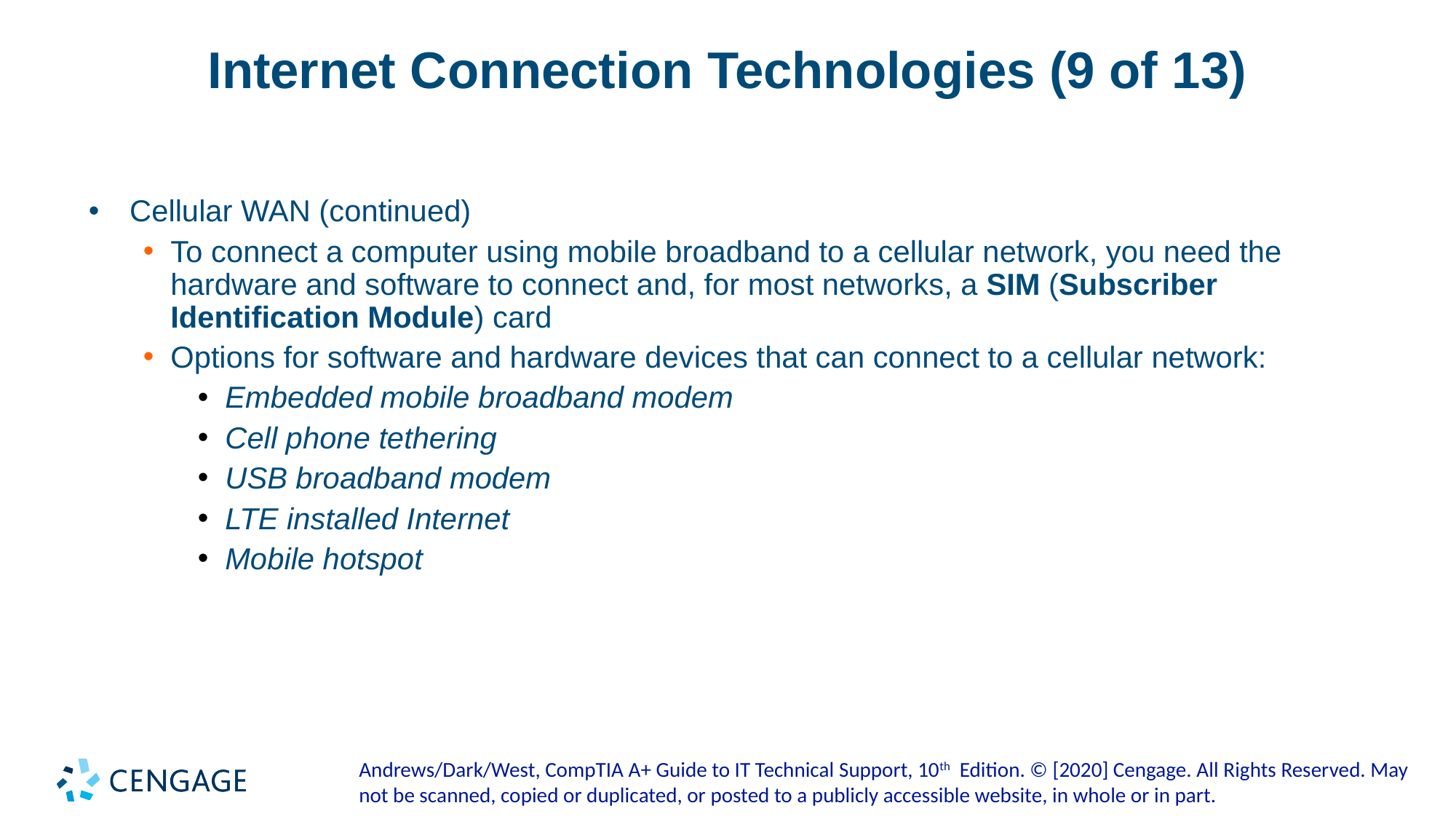

# Internet Connection Technologies (9 of 13)
Cellular WAN (continued)
To connect a computer using mobile broadband to a cellular network, you need the hardware and software to connect and, for most networks, a SIM (Subscriber Identification Module) card
Options for software and hardware devices that can connect to a cellular network:
Embedded mobile broadband modem
Cell phone tethering
USB broadband modem
LTE installed Internet
Mobile hotspot